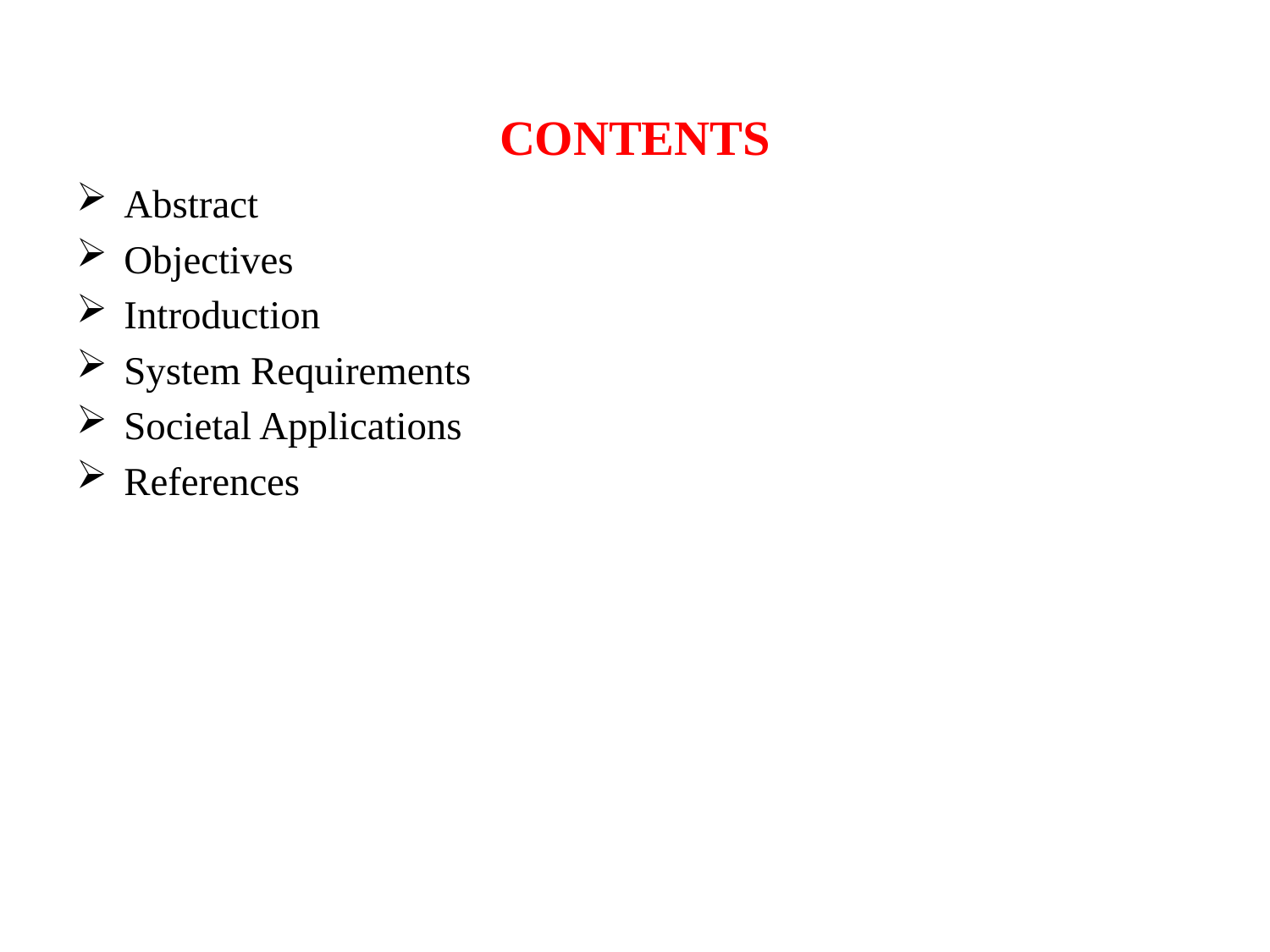

# CONTENTS

Abstract
Objectives
Introduction
System Requirements
Societal Applications
References